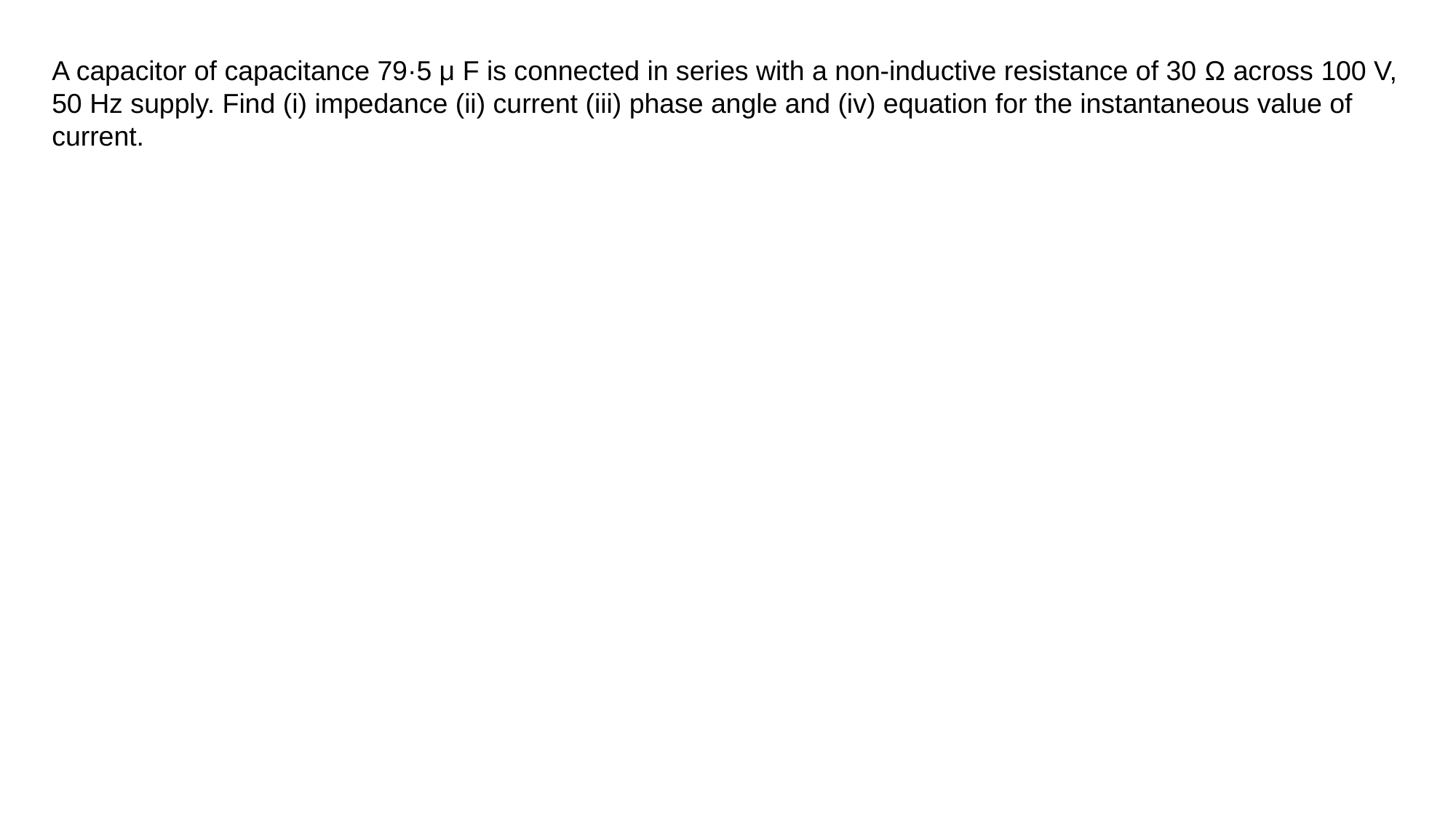

A capacitor of capacitance 79·5 μ F is connected in series with a non-inductive resistance of 30 Ω across 100 V, 50 Hz supply. Find (i) impedance (ii) current (iii) phase angle and (iv) equation for the instantaneous value of current.